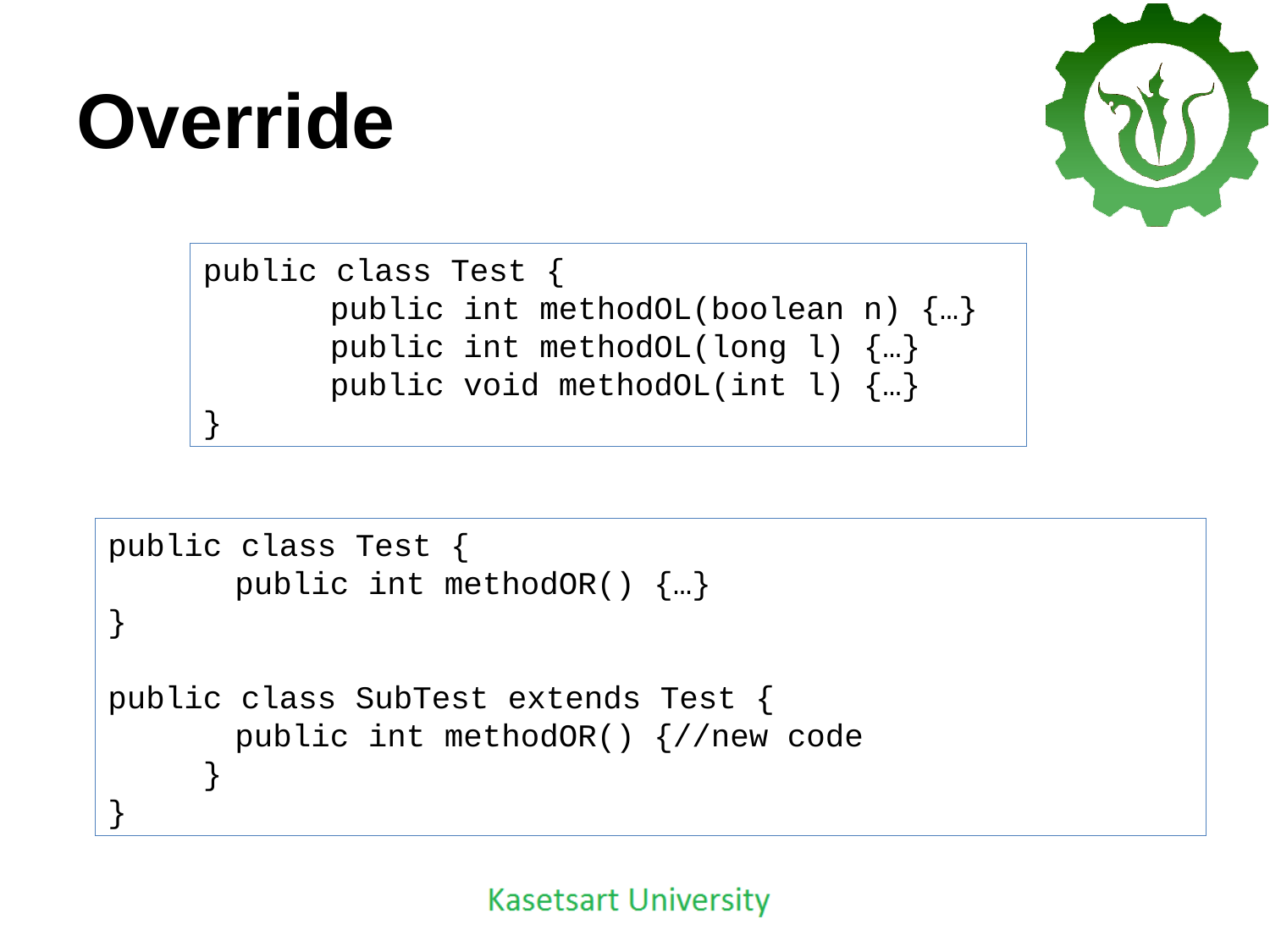

# Override
public class Test {
	public int methodOL(boolean n) {…}
	public int methodOL(long l) {…}
	public void methodOL(int l) {…}
}
public class Test {
	public int methodOR() {…}
}

public class SubTest extends Test {
	public int methodOR() {//new code
     }
}